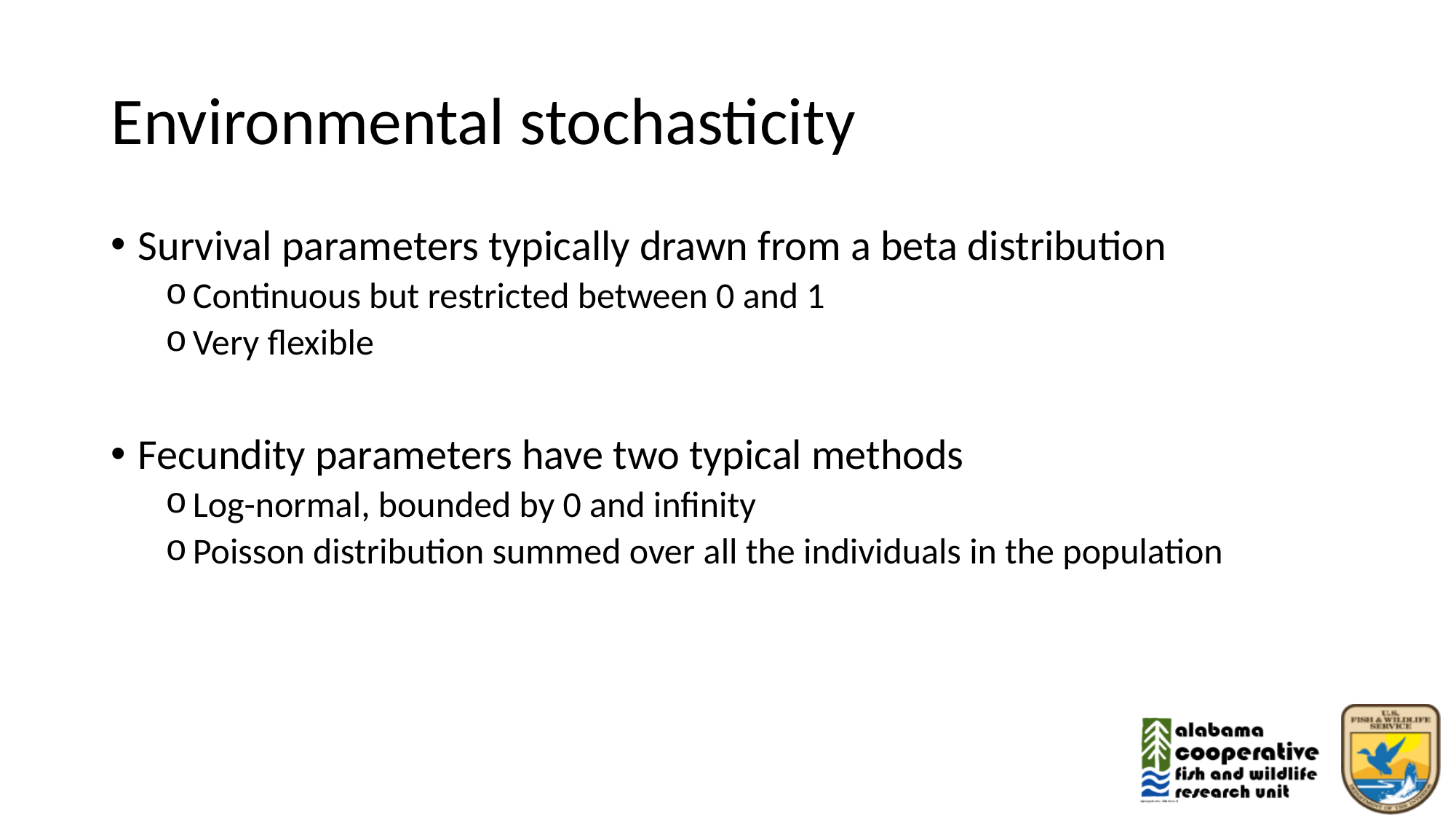

# Environmental stochasticity
Survival parameters typically drawn from a beta distribution
Continuous but restricted between 0 and 1
Very flexible

Fecundity parameters have two typical methods
Log-normal, bounded by 0 and infinity
Poisson distribution summed over all the individuals in the population